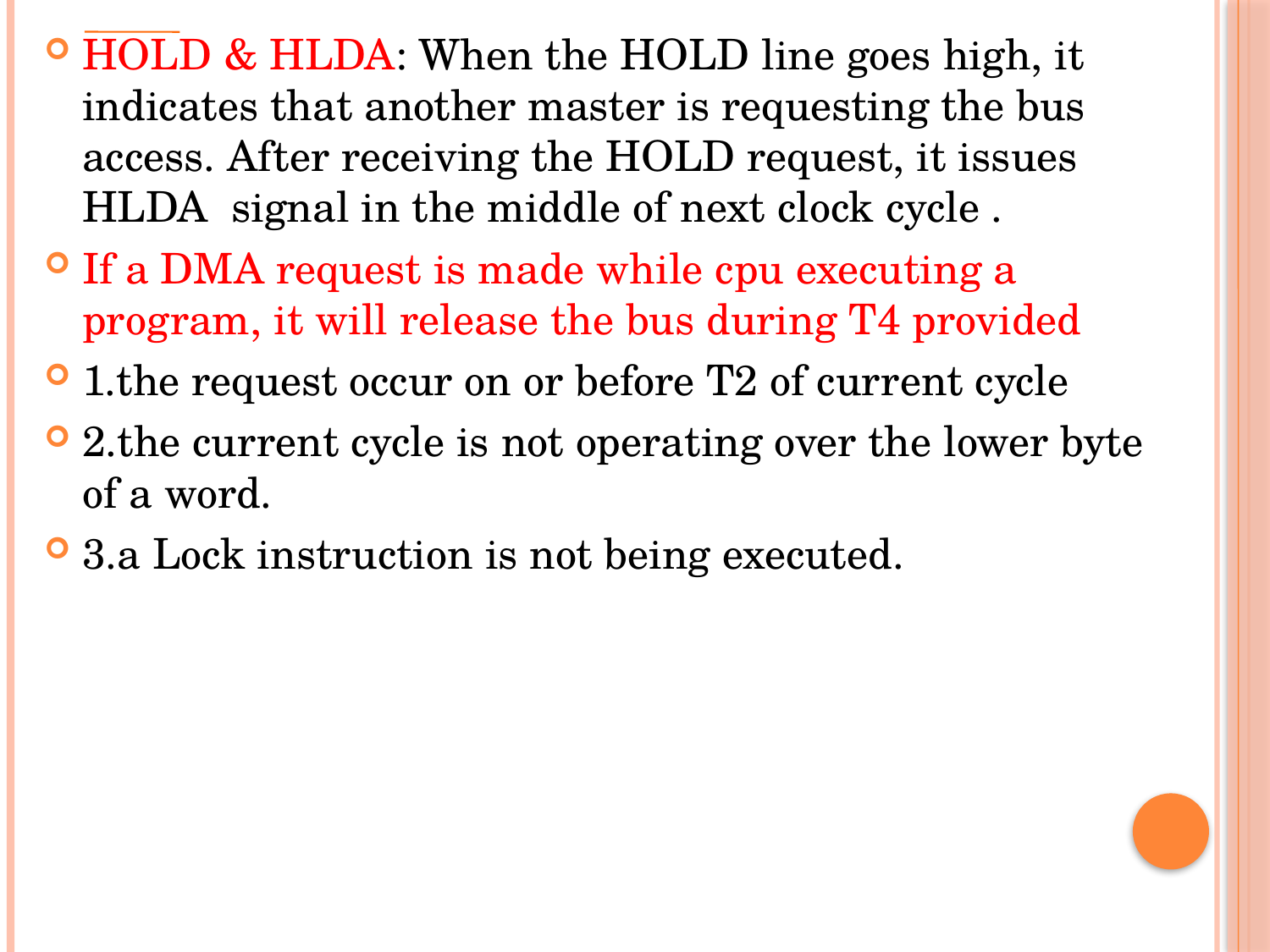

HOLD & HLDA: When the HOLD line goes high, it indicates that another master is requesting the bus access. After receiving the HOLD request, it issues HLDA  signal in the middle of next clock cycle .
If a DMA request is made while cpu executing a program, it will release the bus during T4 provided
1.the request occur on or before T2 of current cycle
2.the current cycle is not operating over the lower byte of a word.
3.a Lock instruction is not being executed.